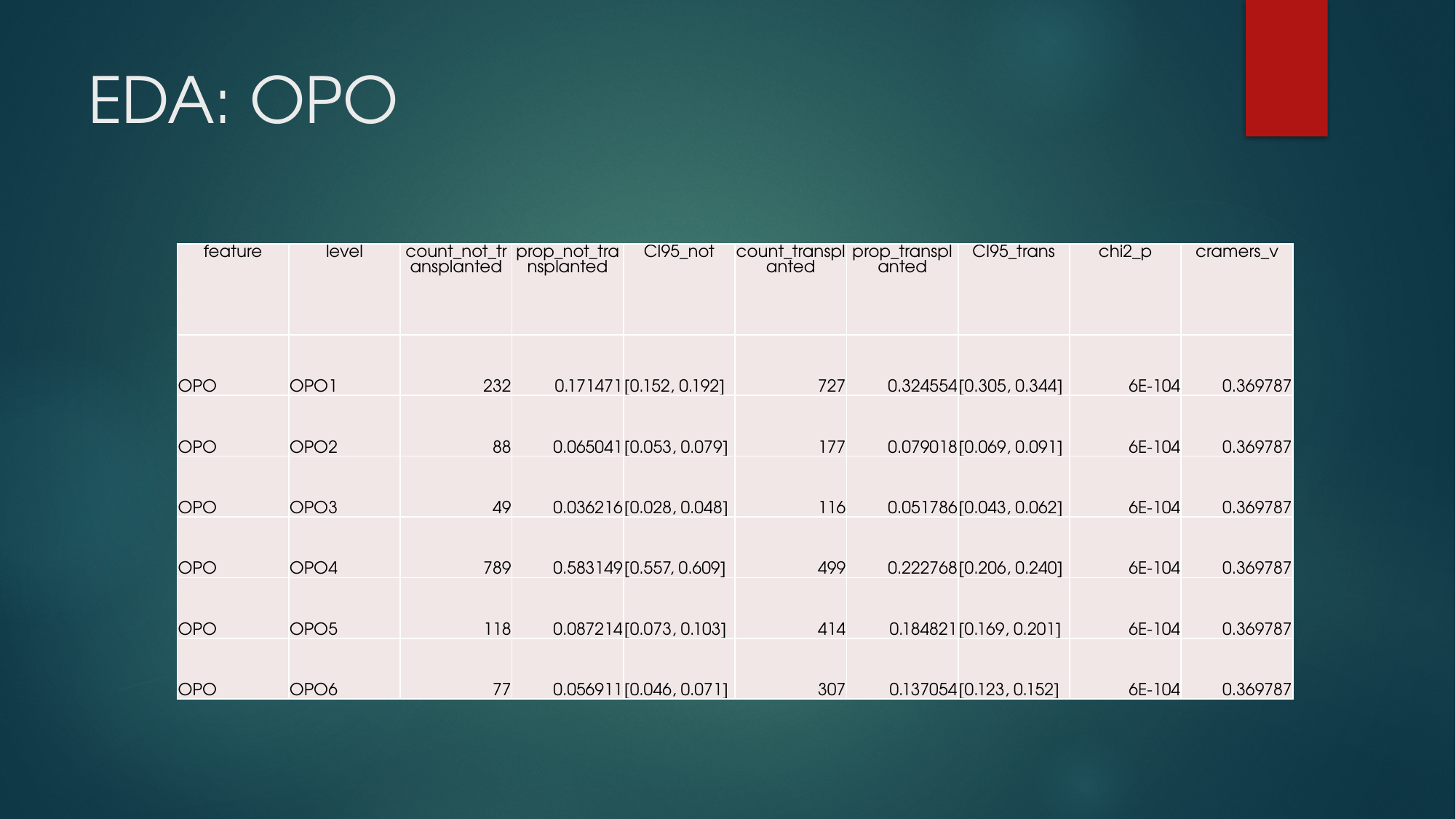

# EDA: OPO
| feature | level | count\_not\_transplanted | prop\_not\_transplanted | CI95\_not | count\_transplanted | prop\_transplanted | CI95\_trans | chi2\_p | cramers\_v |
| --- | --- | --- | --- | --- | --- | --- | --- | --- | --- |
| OPO | OPO1 | 232 | 0.171471 | [0.152, 0.192] | 727 | 0.324554 | [0.305, 0.344] | 6E-104 | 0.369787 |
| OPO | OPO2 | 88 | 0.065041 | [0.053, 0.079] | 177 | 0.079018 | [0.069, 0.091] | 6E-104 | 0.369787 |
| OPO | OPO3 | 49 | 0.036216 | [0.028, 0.048] | 116 | 0.051786 | [0.043, 0.062] | 6E-104 | 0.369787 |
| OPO | OPO4 | 789 | 0.583149 | [0.557, 0.609] | 499 | 0.222768 | [0.206, 0.240] | 6E-104 | 0.369787 |
| OPO | OPO5 | 118 | 0.087214 | [0.073, 0.103] | 414 | 0.184821 | [0.169, 0.201] | 6E-104 | 0.369787 |
| OPO | OPO6 | 77 | 0.056911 | [0.046, 0.071] | 307 | 0.137054 | [0.123, 0.152] | 6E-104 | 0.369787 |